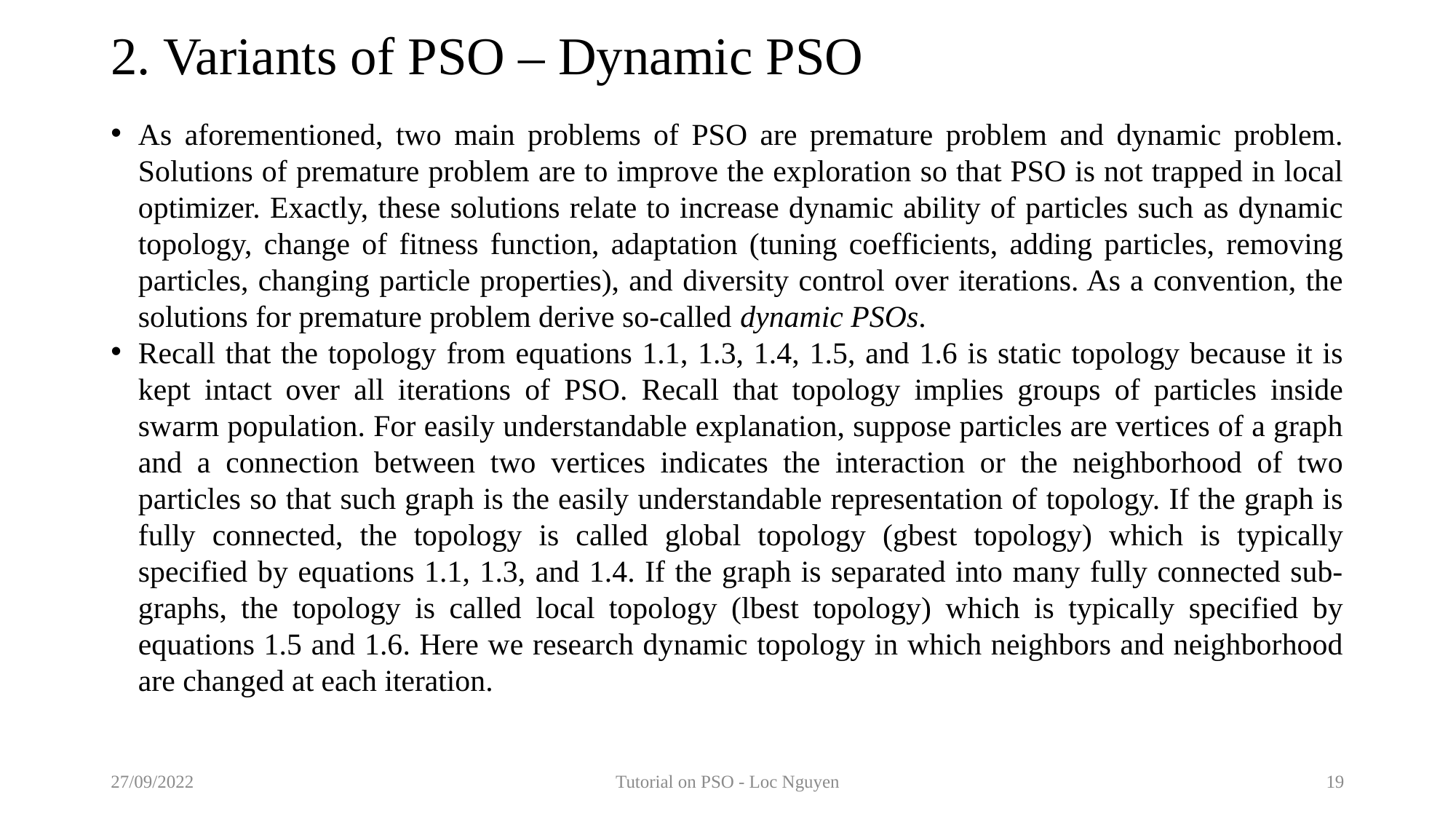

# 2. Variants of PSO – Dynamic PSO
As aforementioned, two main problems of PSO are premature problem and dynamic problem. Solutions of premature problem are to improve the exploration so that PSO is not trapped in local optimizer. Exactly, these solutions relate to increase dynamic ability of particles such as dynamic topology, change of fitness function, adaptation (tuning coefficients, adding particles, removing particles, changing particle properties), and diversity control over iterations. As a convention, the solutions for premature problem derive so-called dynamic PSOs.
Recall that the topology from equations 1.1, 1.3, 1.4, 1.5, and 1.6 is static topology because it is kept intact over all iterations of PSO. Recall that topology implies groups of particles inside swarm population. For easily understandable explanation, suppose particles are vertices of a graph and a connection between two vertices indicates the interaction or the neighborhood of two particles so that such graph is the easily understandable representation of topology. If the graph is fully connected, the topology is called global topology (gbest topology) which is typically specified by equations 1.1, 1.3, and 1.4. If the graph is separated into many fully connected sub-graphs, the topology is called local topology (lbest topology) which is typically specified by equations 1.5 and 1.6. Here we research dynamic topology in which neighbors and neighborhood are changed at each iteration.
27/09/2022
Tutorial on PSO - Loc Nguyen
19